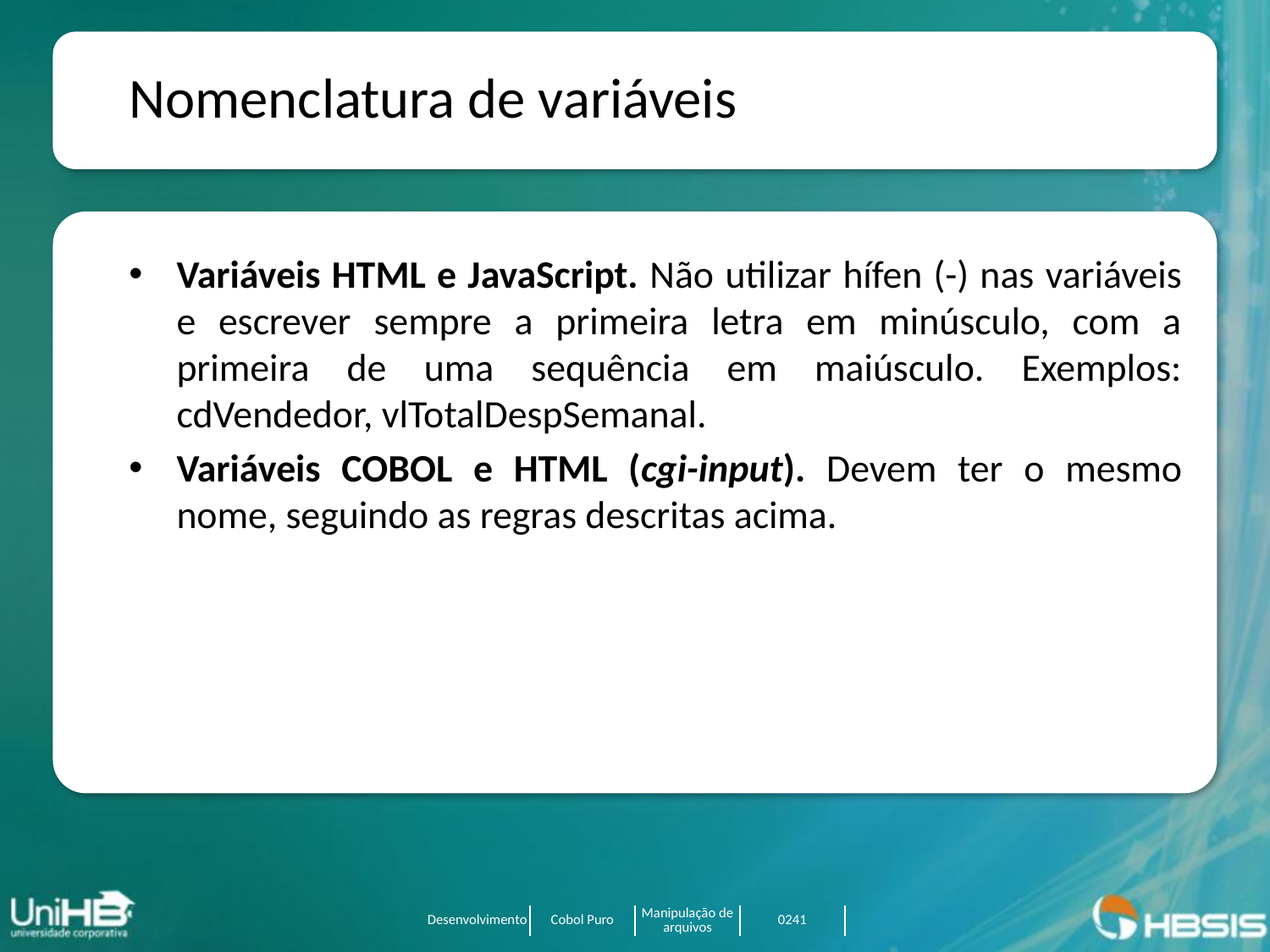

Nomenclatura de variáveis
Variáveis HTML e JavaScript. Não utilizar hífen (-) nas variáveis e escrever sempre a primeira letra em minúsculo, com a primeira de uma sequência em maiúsculo. Exemplos: cdVendedor, vlTotalDespSemanal.
Variáveis COBOL e HTML (cgi-input). Devem ter o mesmo nome, seguindo as regras descritas acima.